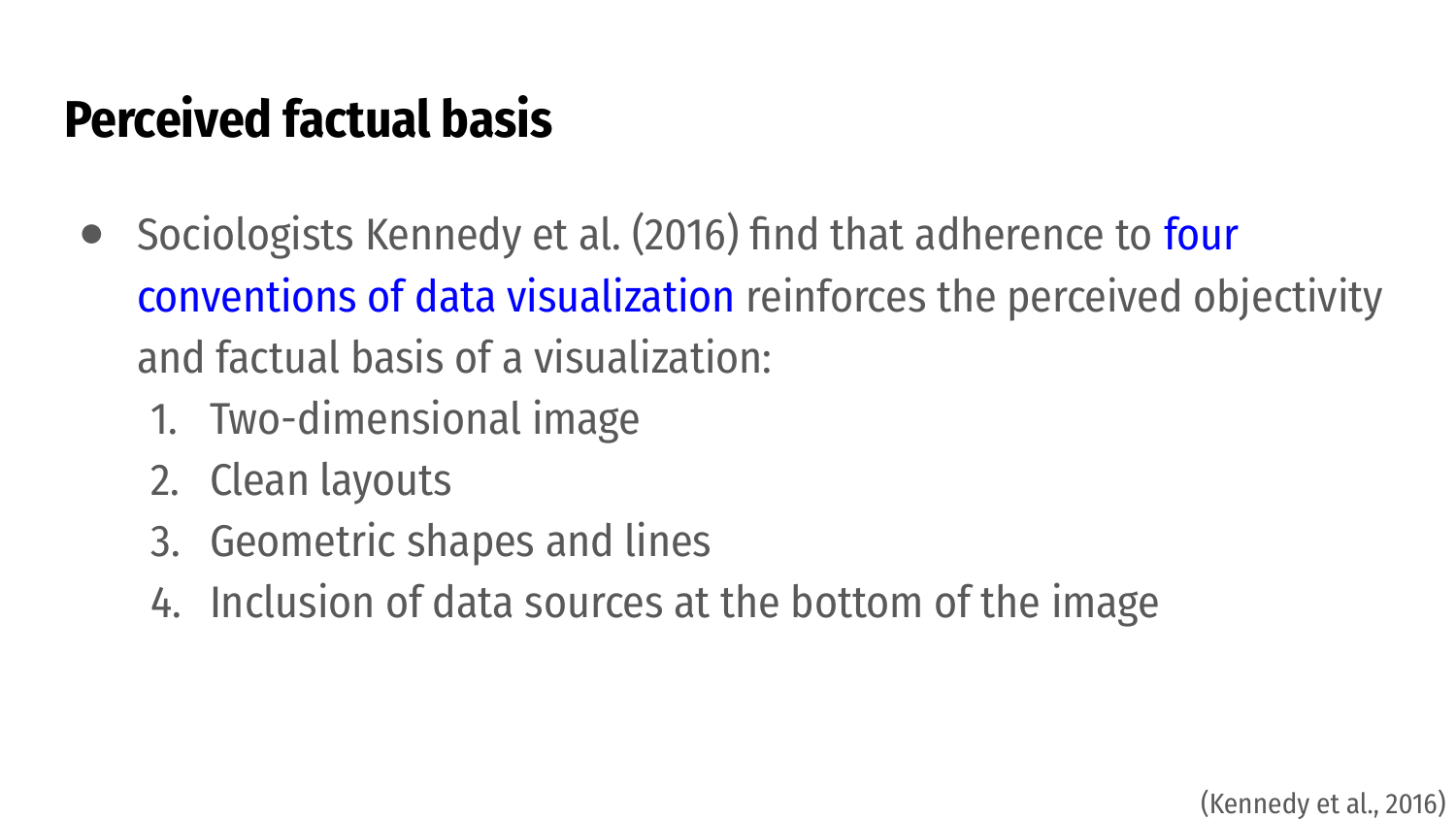

# Perceived factual basis
Sociologists Kennedy et al. (2016) find that adherence to four conventions of data visualization reinforces the perceived objectivity and factual basis of a visualization:
Two-dimensional image
Clean layouts
Geometric shapes and lines
Inclusion of data sources at the bottom of the image
(Kennedy et al., 2016)